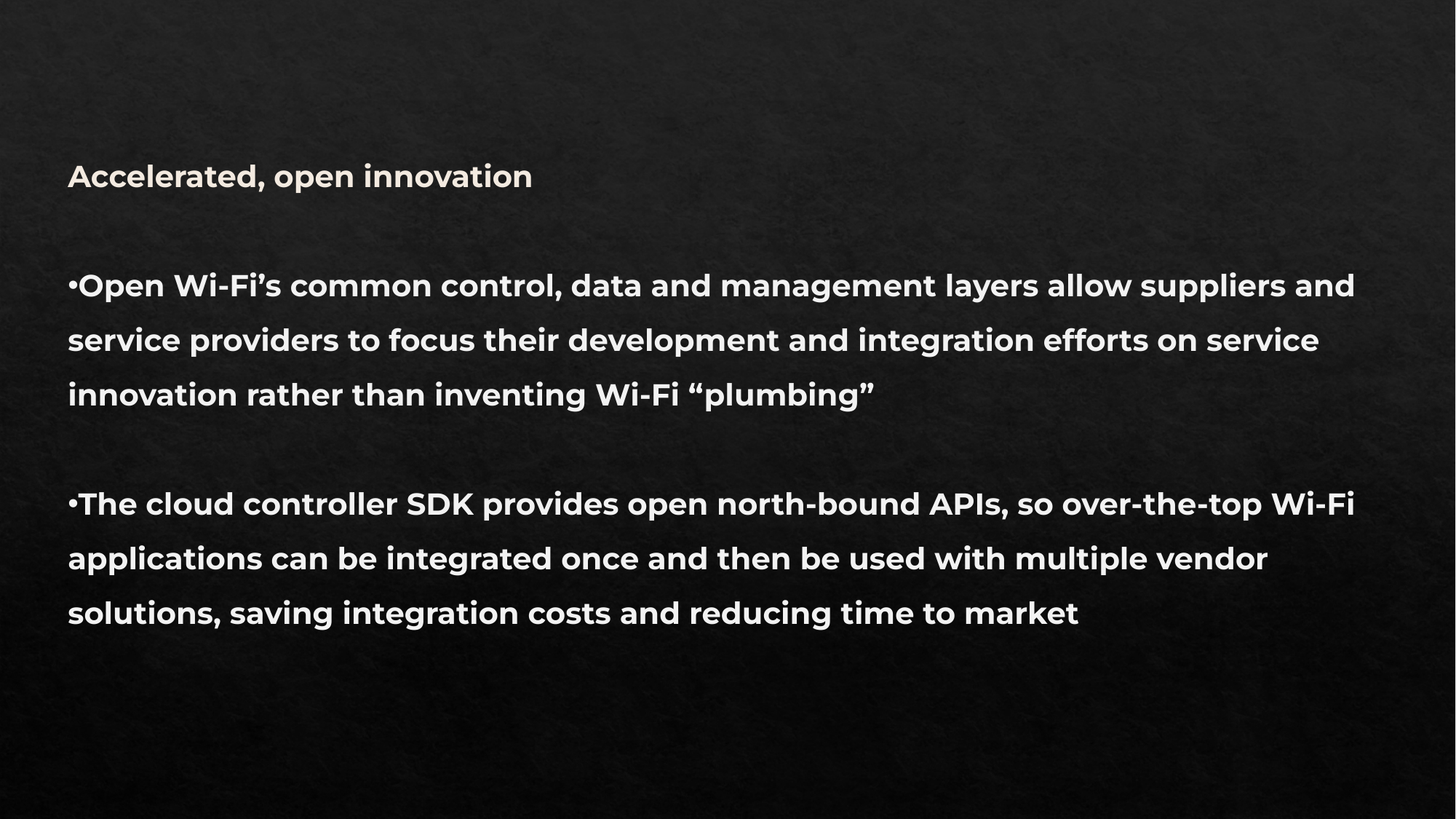

Accelerated, open innovation

Open Wi-Fi’s common control, data and management layers allow suppliers and service providers to focus their development and integration efforts on service innovation rather than inventing Wi-Fi “plumbing”

The cloud controller SDK provides open north-bound APIs, so over-the-top Wi-Fi applications can be integrated once and then be used with multiple vendor solutions, saving integration costs and reducing time to market